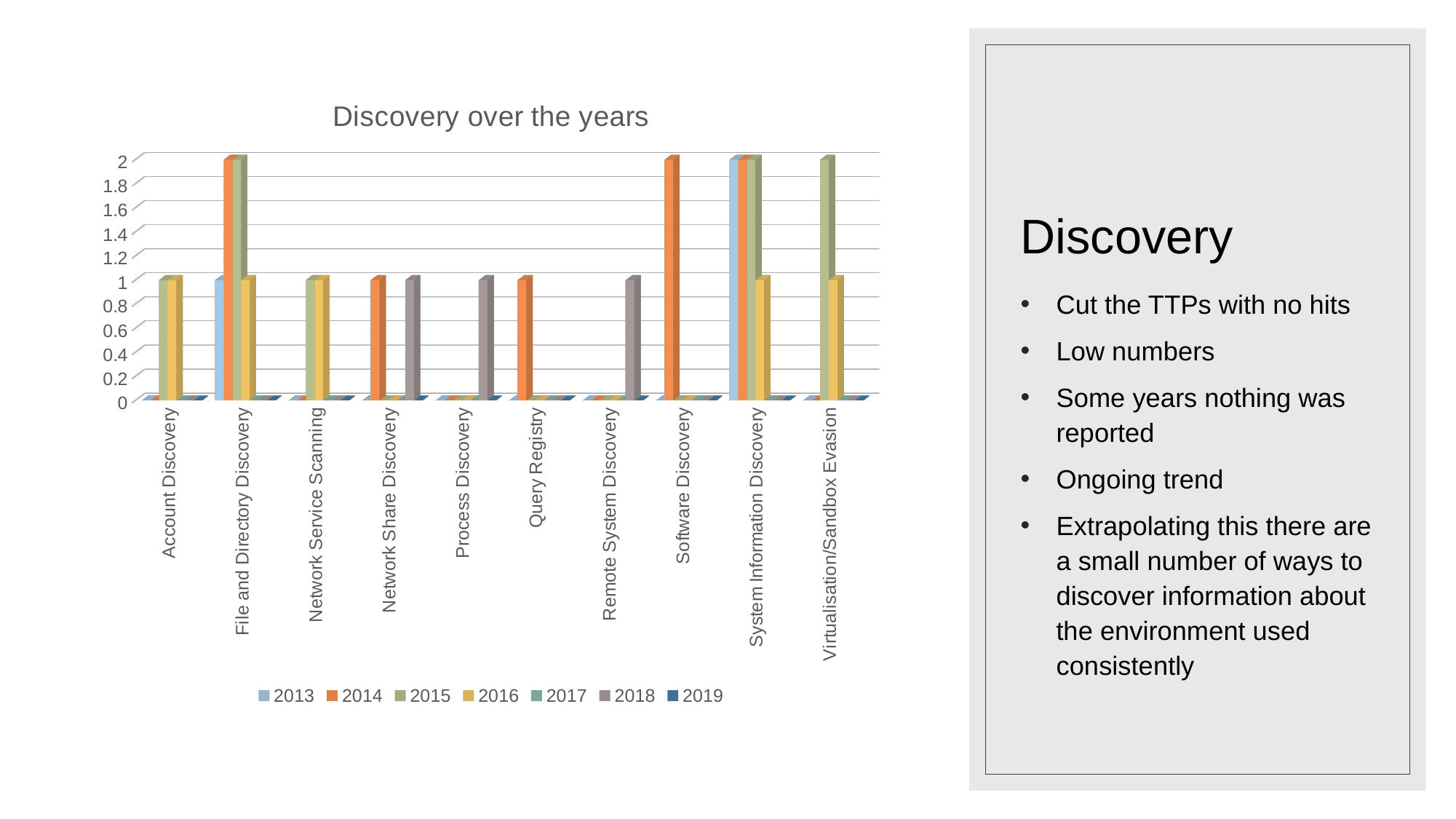

# Discovery

[unsupported chart]

Cut the TTPs with no hits
Low numbers
Some years nothing was reported
Ongoing trend
Extrapolating this there are a small number of ways to discover information about the environment used consistently